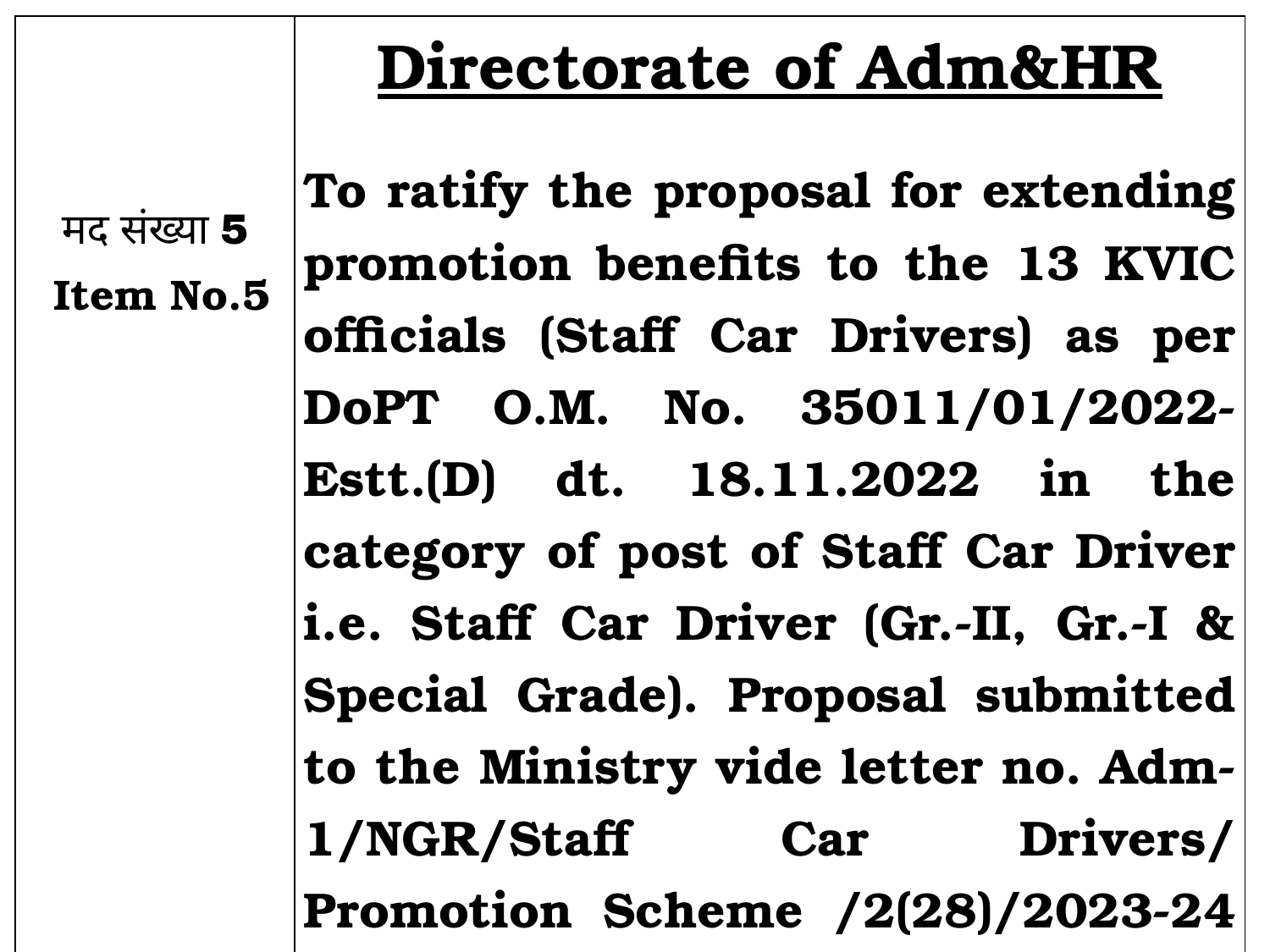

| मद संख्या 5 Item No.5 | Directorate of Adm&HR To ratify the proposal for extending promotion benefits to the 13 KVIC officials (Staff Car Drivers) as per DoPT O.M. No. 35011/01/2022-Estt.(D) dt. 18.11.2022 in the category of post of Staff Car Driver i.e. Staff Car Driver (Gr.-II, Gr.-I & Special Grade). Proposal submitted to the Ministry vide letter no. Adm-1/NGR/Staff Car Drivers/ Promotion Scheme /2(28)/2023-24 dt. 21.11.2023. |
| --- | --- |